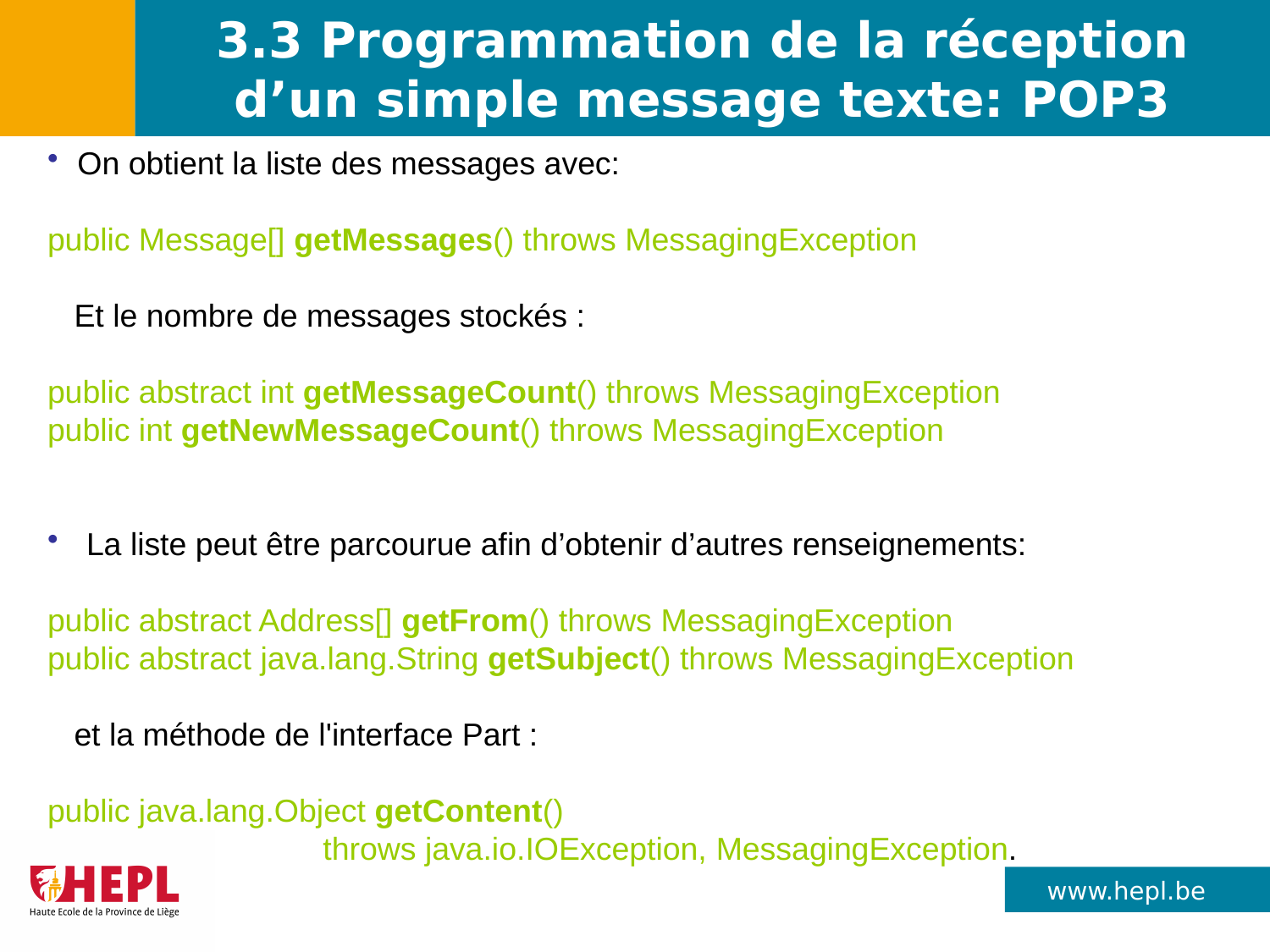

# 3.3 Programmation de la réception d’un simple message texte: POP3
On obtient la liste des messages avec:

public Message[] getMessages() throws MessagingException

   Et le nombre de messages stockés :

public abstract int getMessageCount() throws MessagingException
public int getNewMessageCount() throws MessagingException

 La liste peut être parcourue afin d’obtenir d’autres renseignements:

public abstract Address[] getFrom() throws MessagingException
public abstract java.lang.String getSubject() throws MessagingException

   et la méthode de l'interface Part :

public java.lang.Object getContent()
                               throws java.io.IOException, MessagingException.